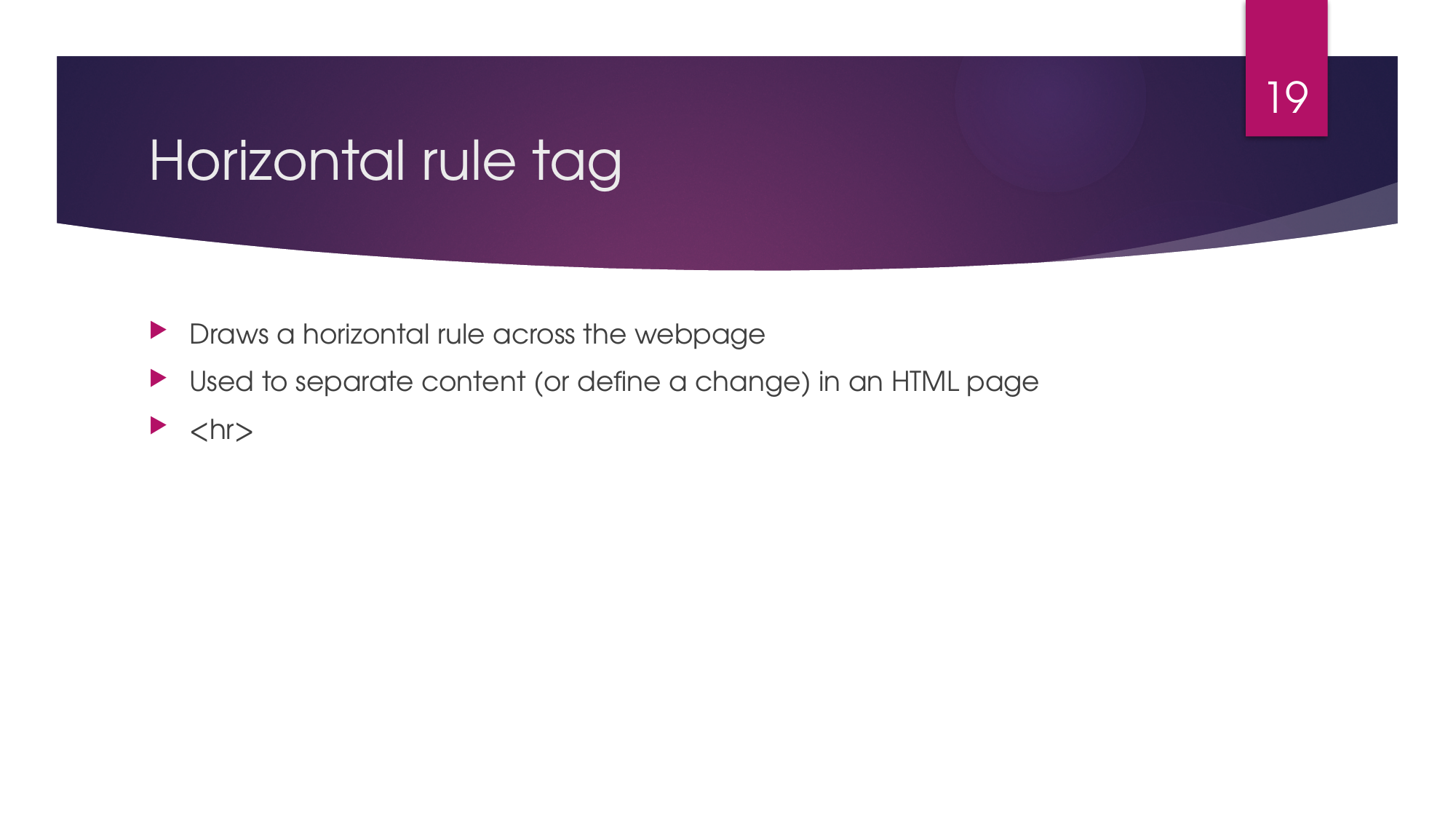

19
# Horizontal rule tag
Draws a horizontal rule across the webpage
Used to separate content (or define a change) in an HTML page
<hr>